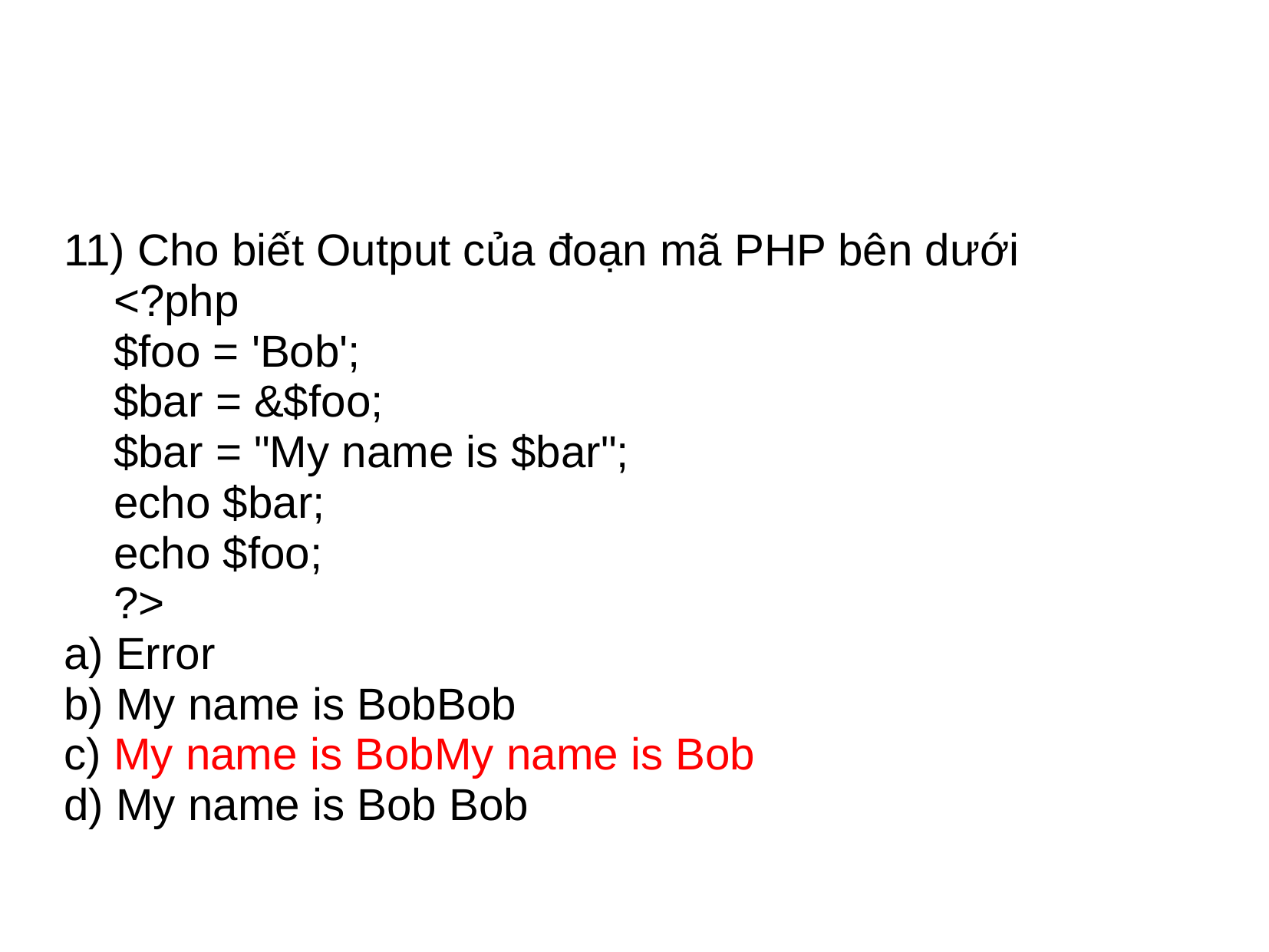

#
11) Cho biết Output của đoạn mã PHP bên dưới
    <?php
    $foo = 'Bob';
    $bar = &$foo;
    $bar = "My name is $bar";
    echo $bar;
    echo $foo;
    ?>
a) Error
b) My name is BobBob
c) My name is BobMy name is Bob
d) My name is Bob Bob